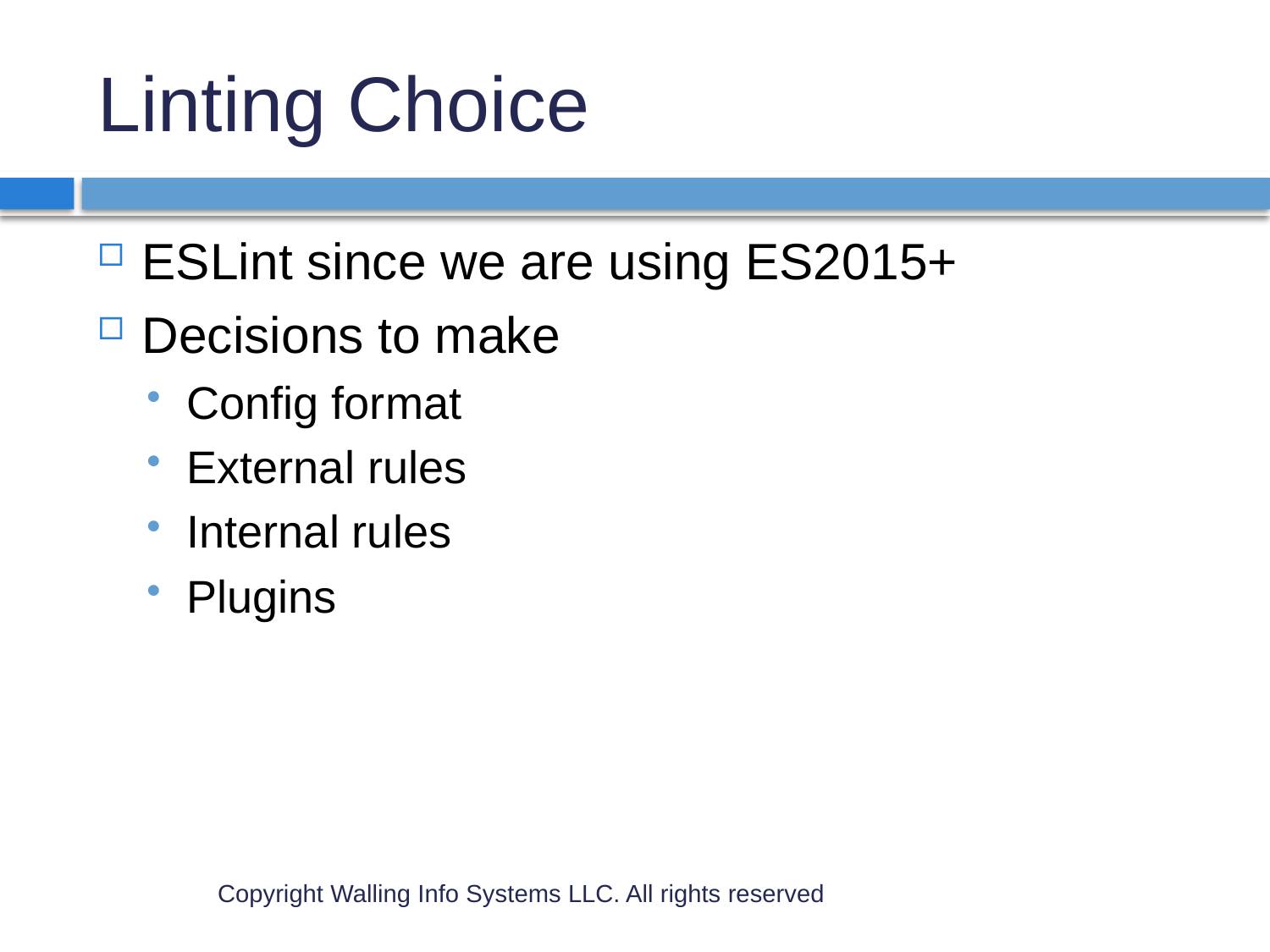

# Linting Choice
ESLint since we are using ES2015+
Decisions to make
Config format
External rules
Internal rules
Plugins
Copyright Walling Info Systems LLC. All rights reserved